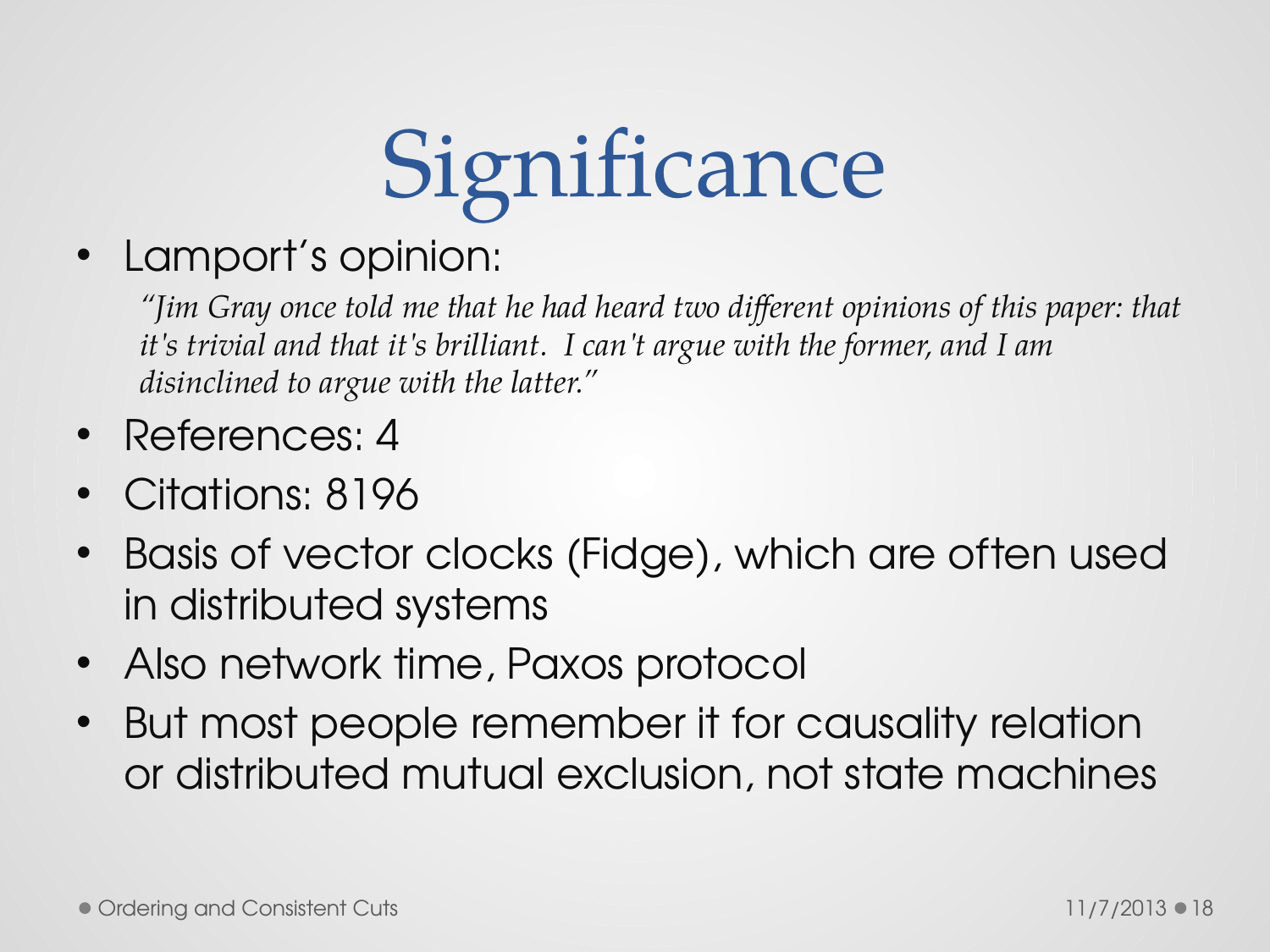

# Significance
Lamport’s opinion:
“Jim Gray once told me that he had heard two different opinions of this paper: that it's trivial and that it's brilliant.  I can't argue with the former, and I am disinclined to argue with the latter.”
References: 4
Citations: 8196
Basis of vector clocks (Fidge), which are often used in distributed systems
Also network time, Paxos protocol
But most people remember it for causality relation or distributed mutual exclusion, not state machines

Ordering and Consistent Cuts
11/7/2013
18